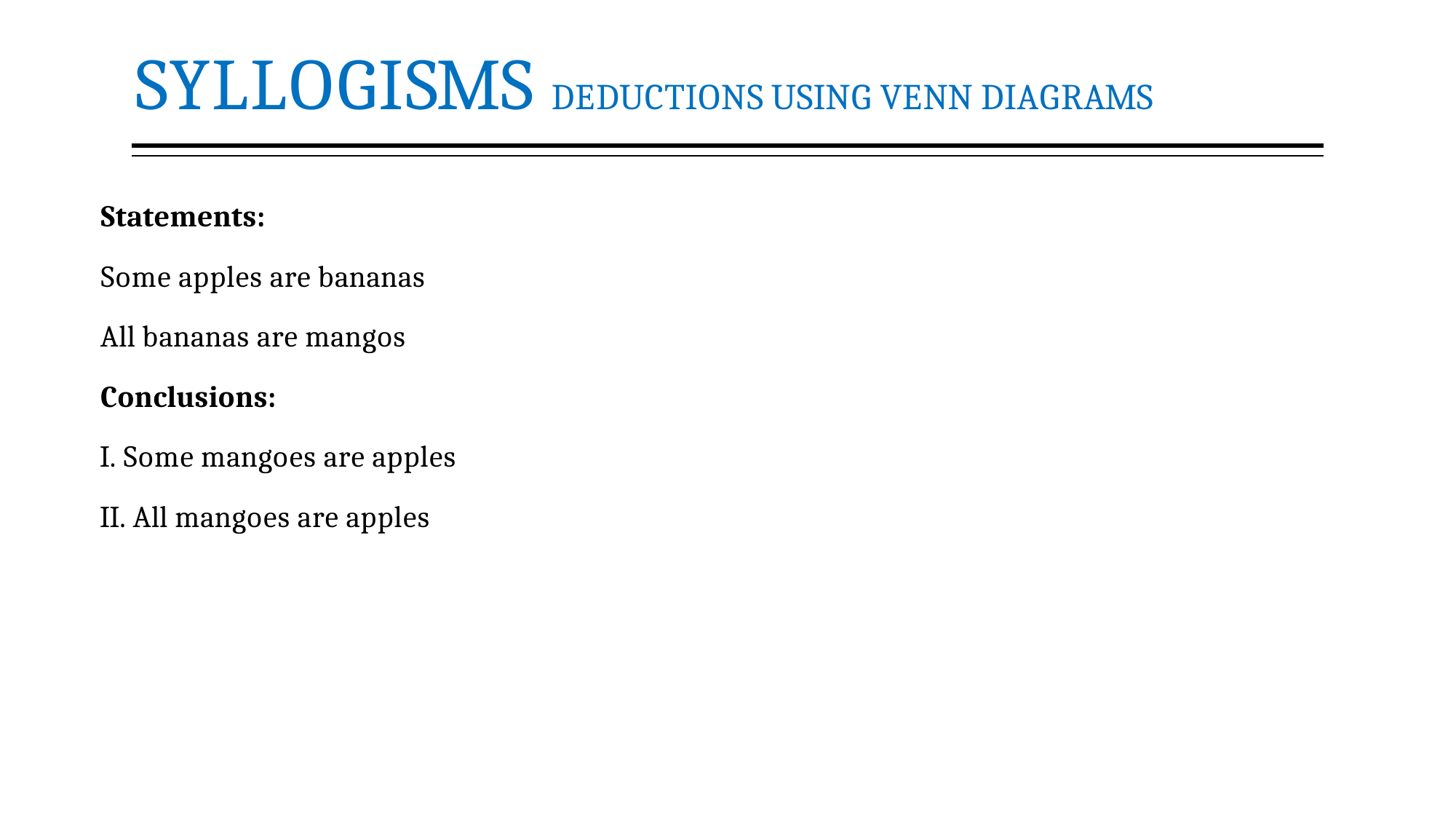

# SYLLOGISMS DEDUCTIONS USING VENN DIAGRAMS
Statements:
Some apples are bananas
All bananas are mangos
Conclusions:
I. Some mangoes are apples
II. All mangoes are apples